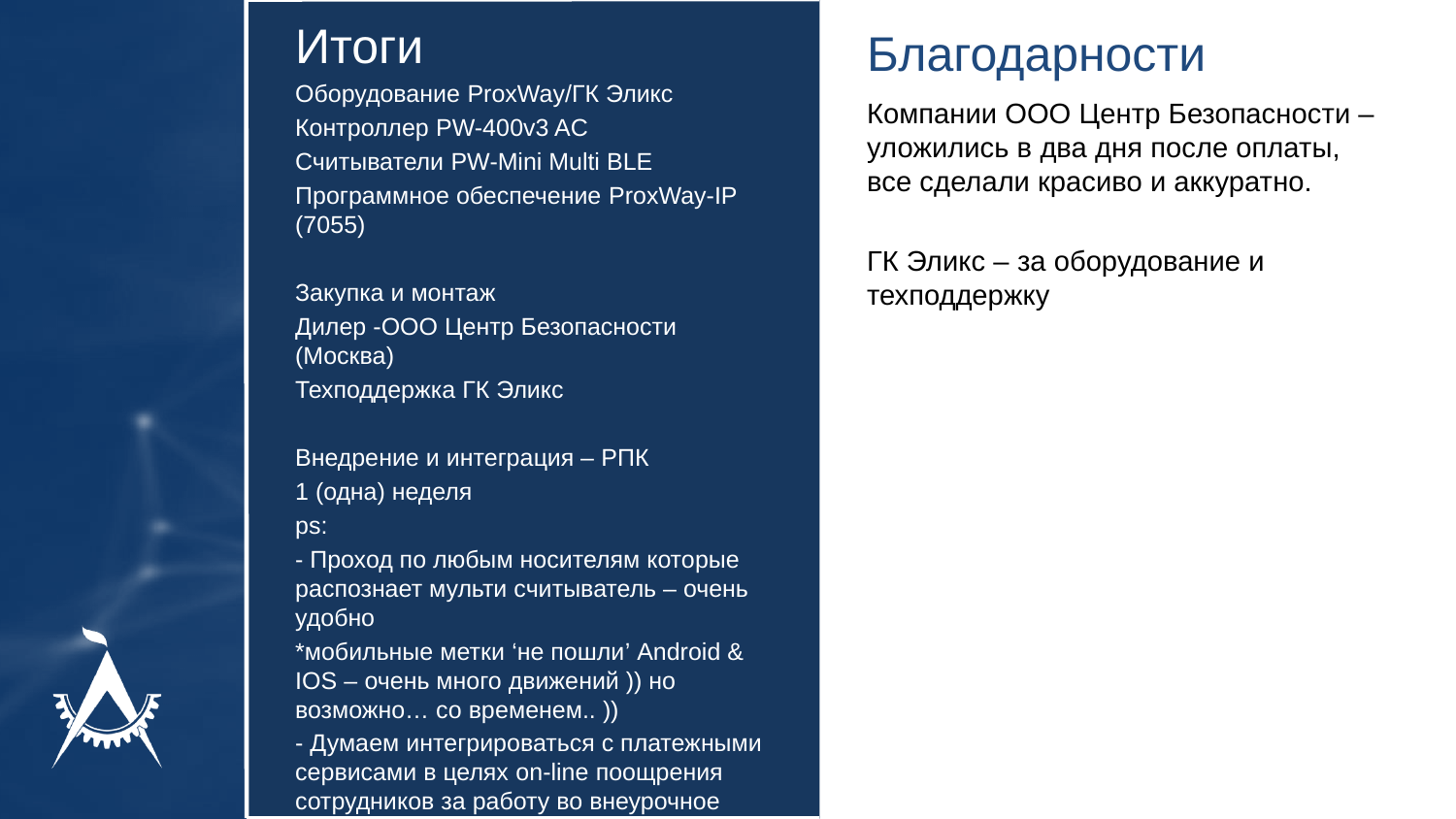

Итоги
Оборудование ProxWay/ГК Эликс
Контроллер PW-400v3 AC
Считыватели PW-Mini Multi BLE
Программное обеспечение ProxWay-IP (7055)

Закупка и монтаж
Дилер -ООО Центр Безопасности (Москва)
Техподдержка ГК Эликс

Внедрение и интеграция – РПК
1 (одна) неделя
ps:
- Проход по любым носителям которые распознает мульти считыватель – очень удобно
*мобильные метки ‘не пошли’ Android & IOS – очень много движений )) но возможно… со временем.. ))
- Думаем интегрироваться с платежными сервисами в целях on-line поощрения сотрудников за работу во внеурочное время в случае прохода по платежным картам ))
Благодарности
Компании ООО Центр Безопасности – уложились в два дня после оплаты, все сделали красиво и аккуратно.

ГК Эликс – за оборудование и техподдержку